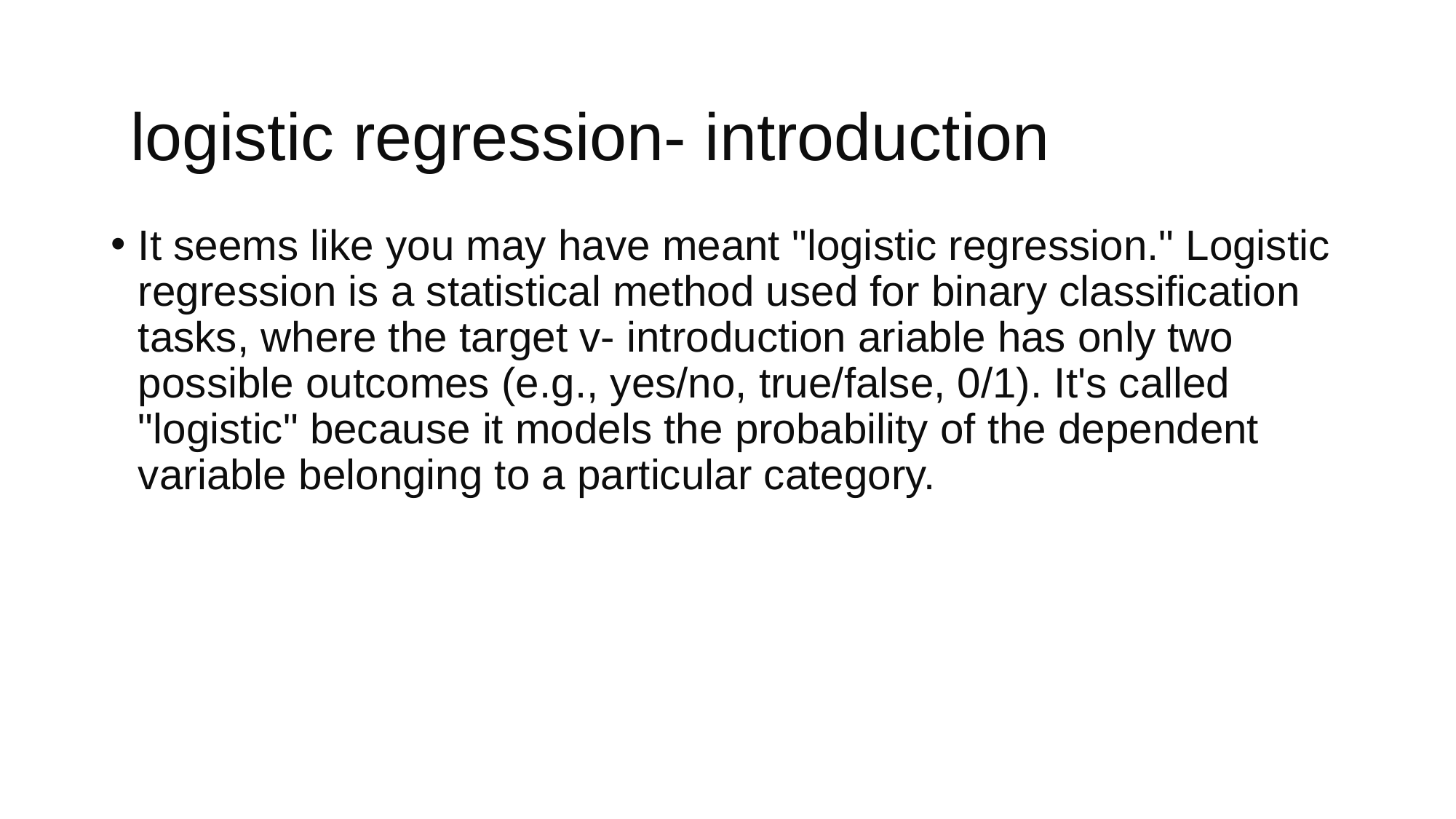

# logistic regression- introduction
It seems like you may have meant "logistic regression." Logistic regression is a statistical method used for binary classification tasks, where the target v- introduction ariable has only two possible outcomes (e.g., yes/no, true/false, 0/1). It's called "logistic" because it models the probability of the dependent variable belonging to a particular category.